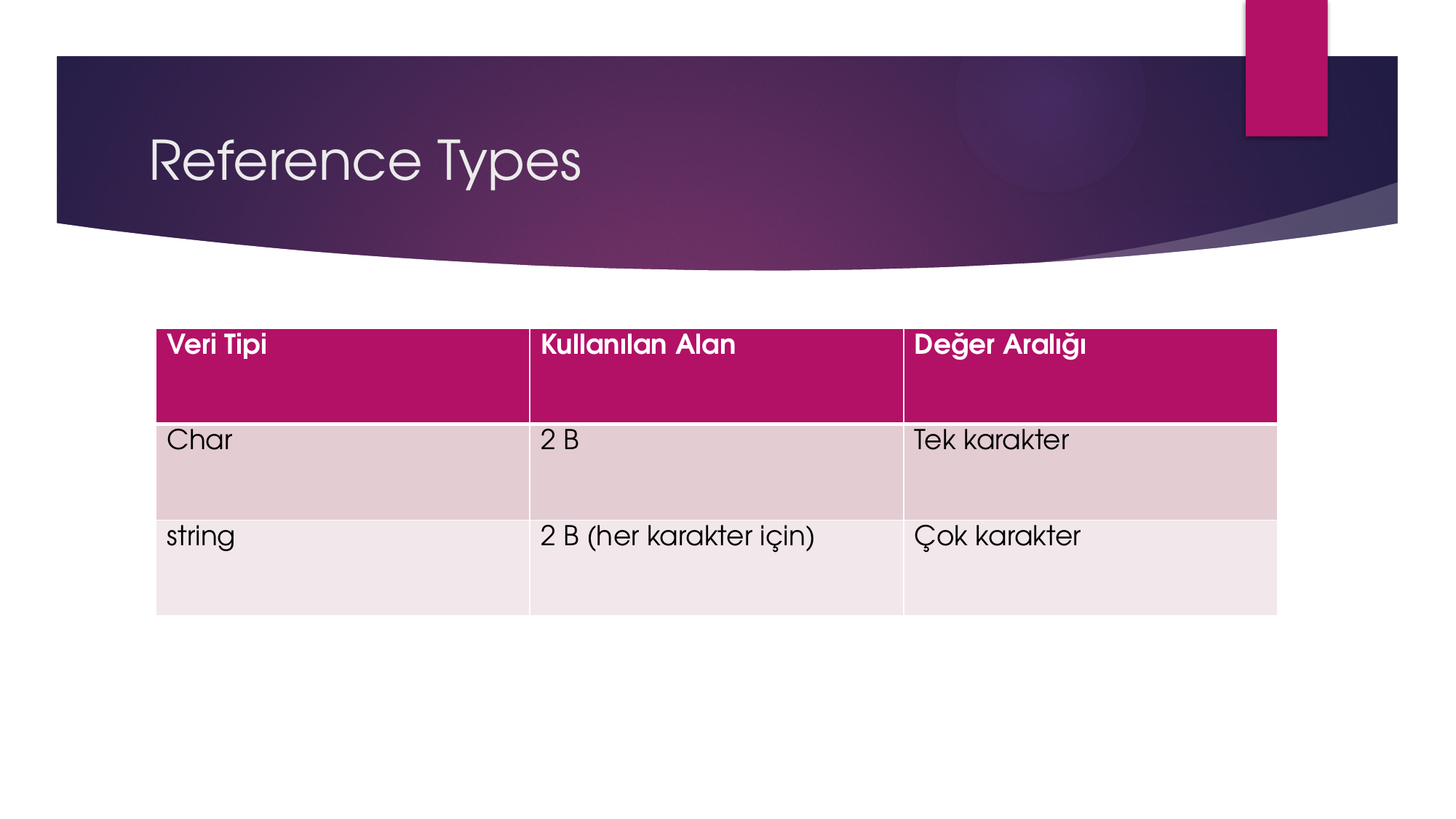

# Reference Types
| Veri Tipi | Kullanılan Alan | Değer Aralığı |
| --- | --- | --- |
| Char | 2 B | Tek karakter |
| string | 2 B (her karakter için) | Çok karakter |